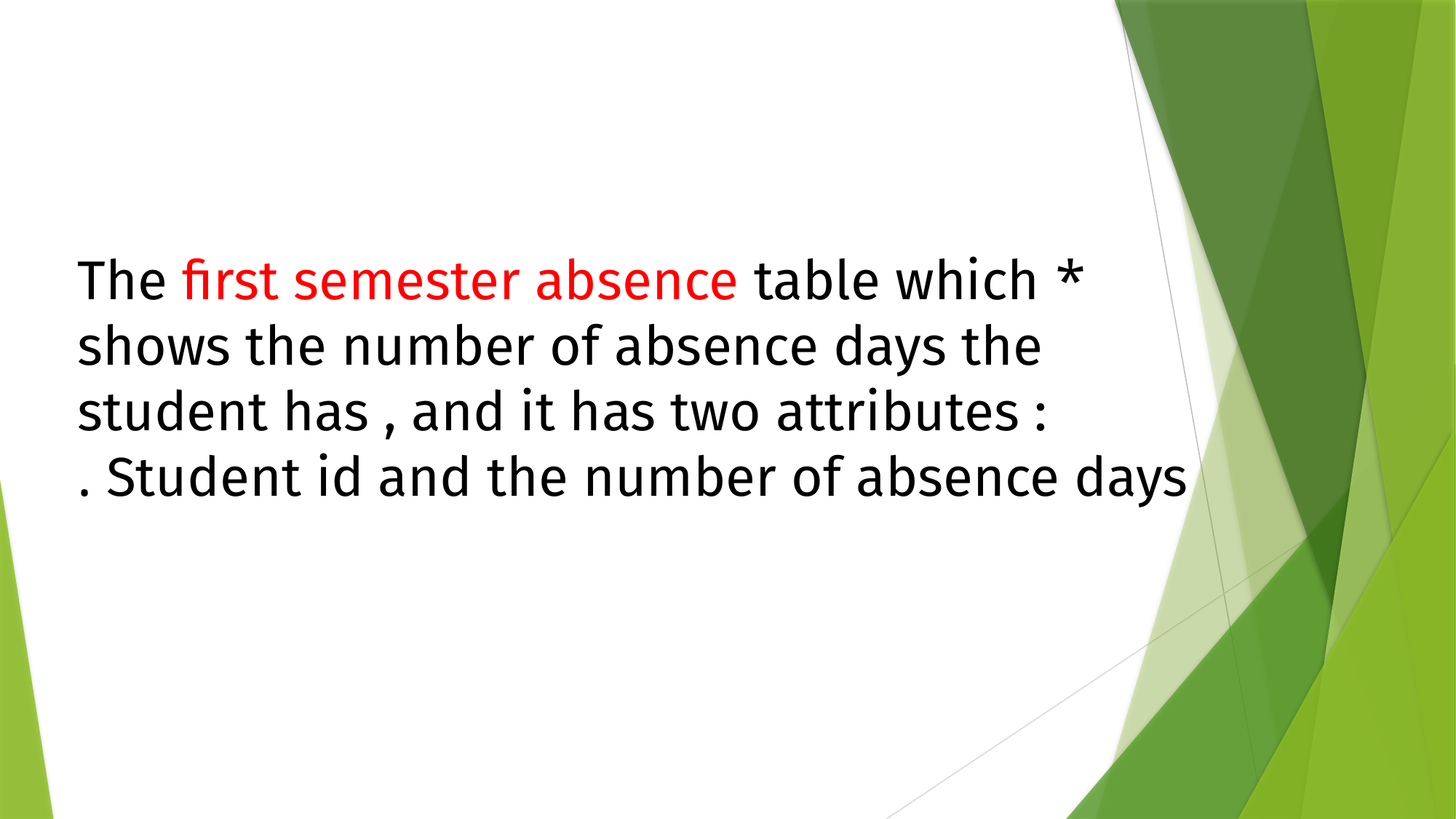

* The first semester absence table which shows the number of absence days the student has , and it has two attributes : Student id and the number of absence days .